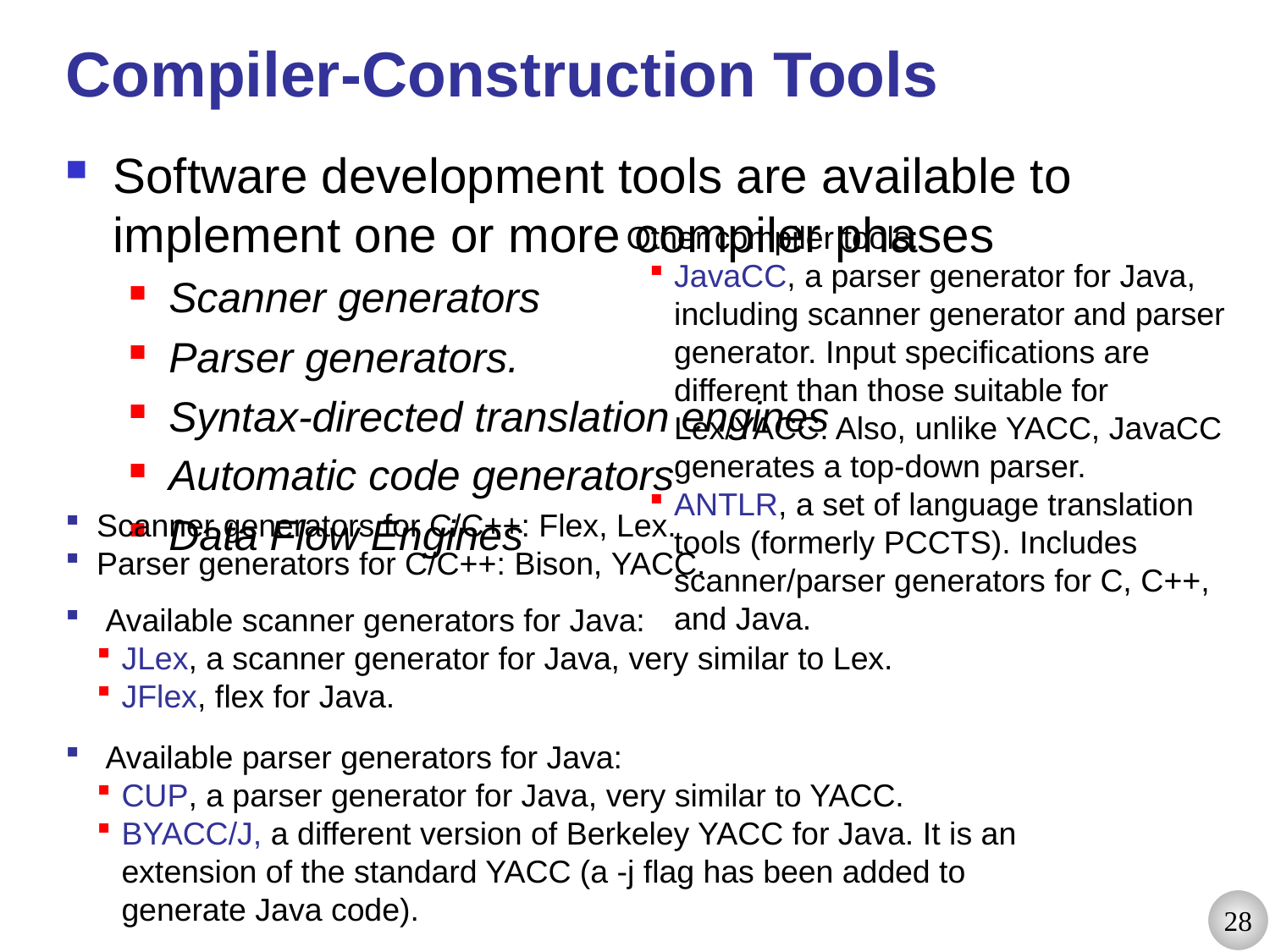

# Compiler-Construction Tools
Software development tools are available to implement one or more compiler phases
Scanner generators
Parser generators.
Syntax-directed translation engines
Automatic code generators
Data Flow Engines
Other compiler tools:
JavaCC, a parser generator for Java, including scanner generator and parser generator. Input specifications are different than those suitable for Lex/YACC. Also, unlike YACC, JavaCC generates a top-down parser.
ANTLR, a set of language translation tools (formerly PCCTS). Includes scanner/parser generators for C, C++, and Java.
Scanner generators for C/C++: Flex, Lex.
Parser generators for C/C++: Bison, YACC.

 Available scanner generators for Java:
JLex, a scanner generator for Java, very similar to Lex.
JFlex, flex for Java.

 Available parser generators for Java:
CUP, a parser generator for Java, very similar to YACC.
BYACC/J, a different version of Berkeley YACC for Java. It is an extension of the standard YACC (a -j flag has been added to generate Java code).